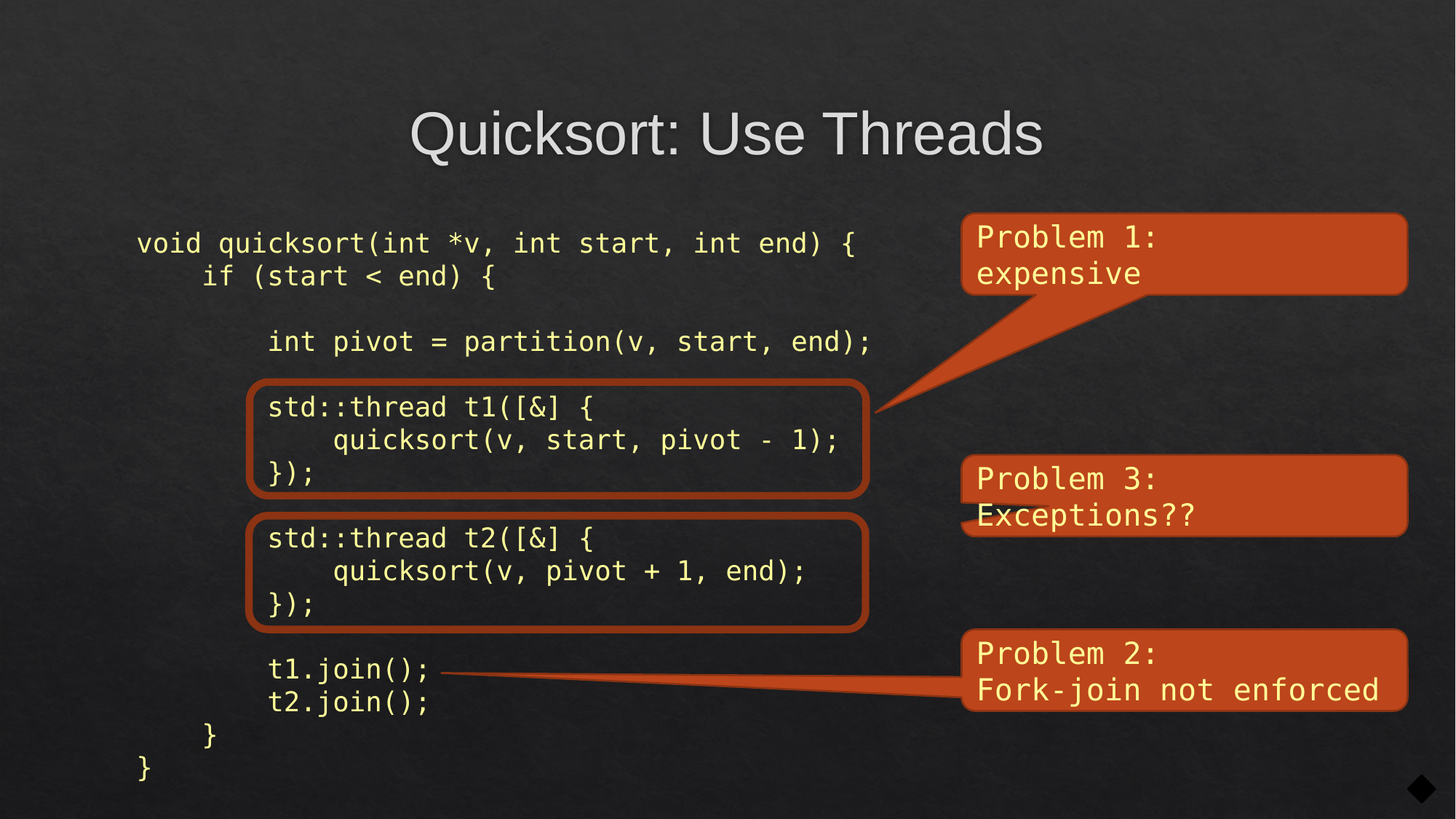

# Quicksort: Use Threads
Problem 1:
expensive
void quicksort(int *v, int start, int end) {
    if (start < end) {

        int pivot = partition(v, start, end);

        std::thread t1([&] {
            quicksort(v, start, pivot - 1);
        });

        std::thread t2([&] {
            quicksort(v, pivot + 1, end);
        });

        t1.join();
        t2.join();
    }
}

Problem 3:
Exceptions??

Problem 2:
Fork-join not enforced